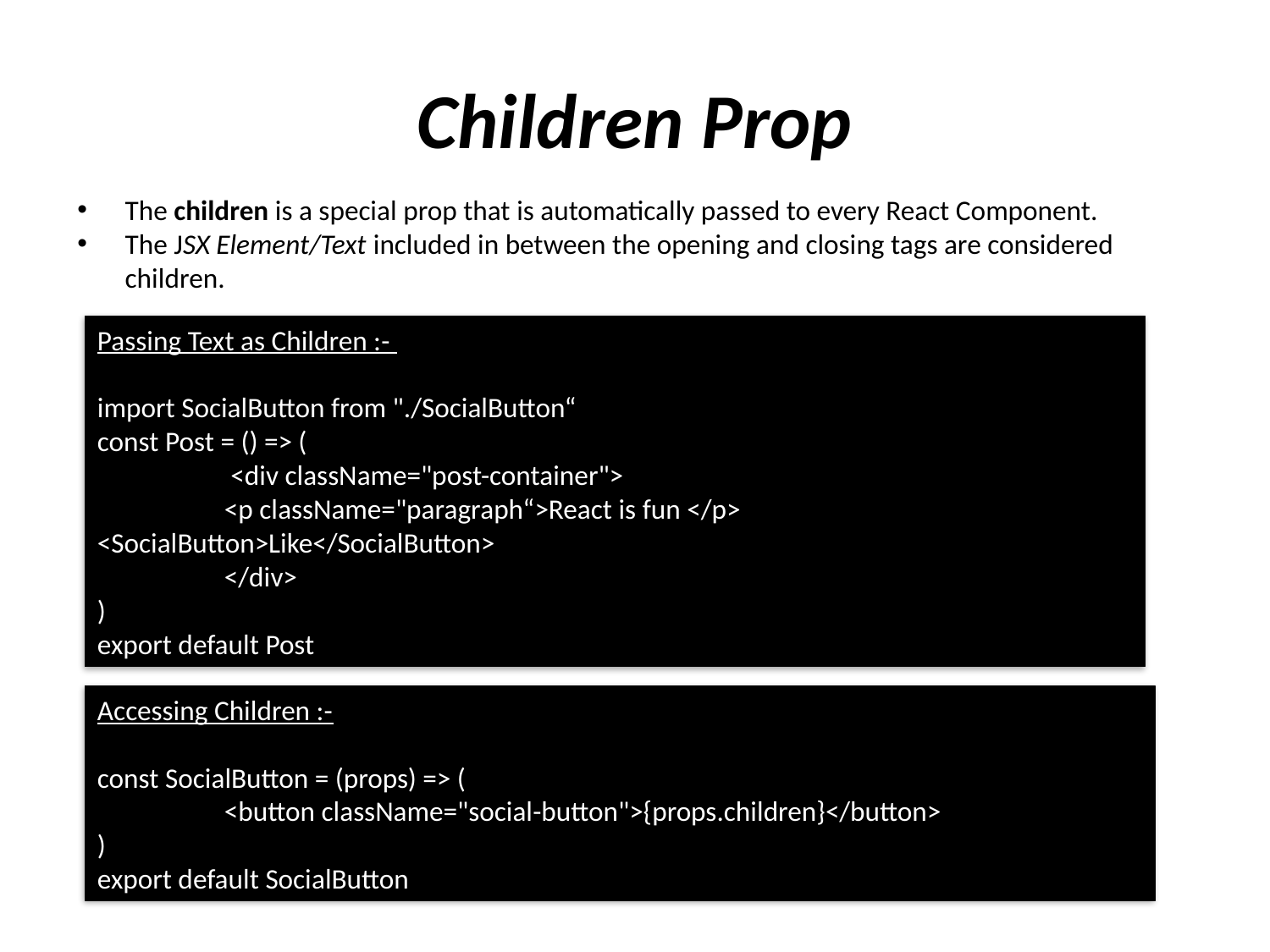

# Children Prop
The children is a special prop that is automatically passed to every React Component.
The JSX Element/Text included in between the opening and closing tags are considered children.
Passing Text as Children :-

import SocialButton from "./SocialButton“
const Post = () => (
	 <div className="post-container">
	<p className="paragraph“>React is fun </p>    	<SocialButton>Like</SocialButton>
	</div>
)
export default Post
Accessing Children :-

const SocialButton = (props) => (
	<button className="social-button">{props.children}</button>
)
export default SocialButton